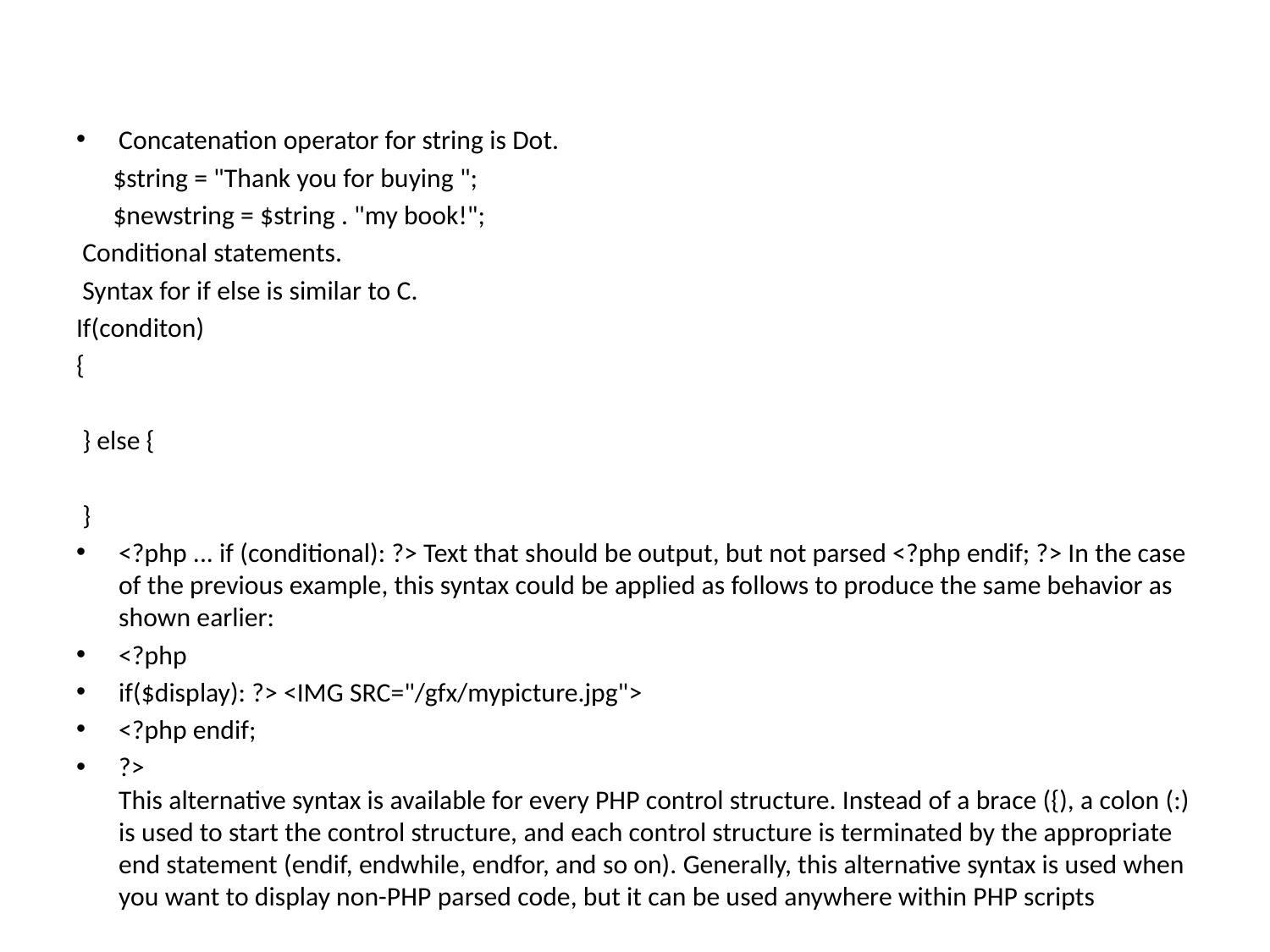

#
Concatenation operator for string is Dot.
      $string = "Thank you for buying ";
      $newstring = $string . "my book!";
 Conditional statements.
 Syntax for if else is similar to C.
If(conditon)
{

 } else {

 }
<?php ... if (conditional): ?> Text that should be output, but not parsed <?php endif; ?> In the case of the previous example, this syntax could be applied as follows to produce the same behavior as shown earlier:
<?php
if($display): ?> <IMG SRC="/gfx/mypicture.jpg">
<?php endif;
?>
This alternative syntax is available for every PHP control structure. Instead of a brace ({), a colon (:) is used to start the control structure, and each control structure is terminated by the appropriate end statement (endif, endwhile, endfor, and so on). Generally, this alternative syntax is used when you want to display non-PHP parsed code, but it can be used anywhere within PHP scripts